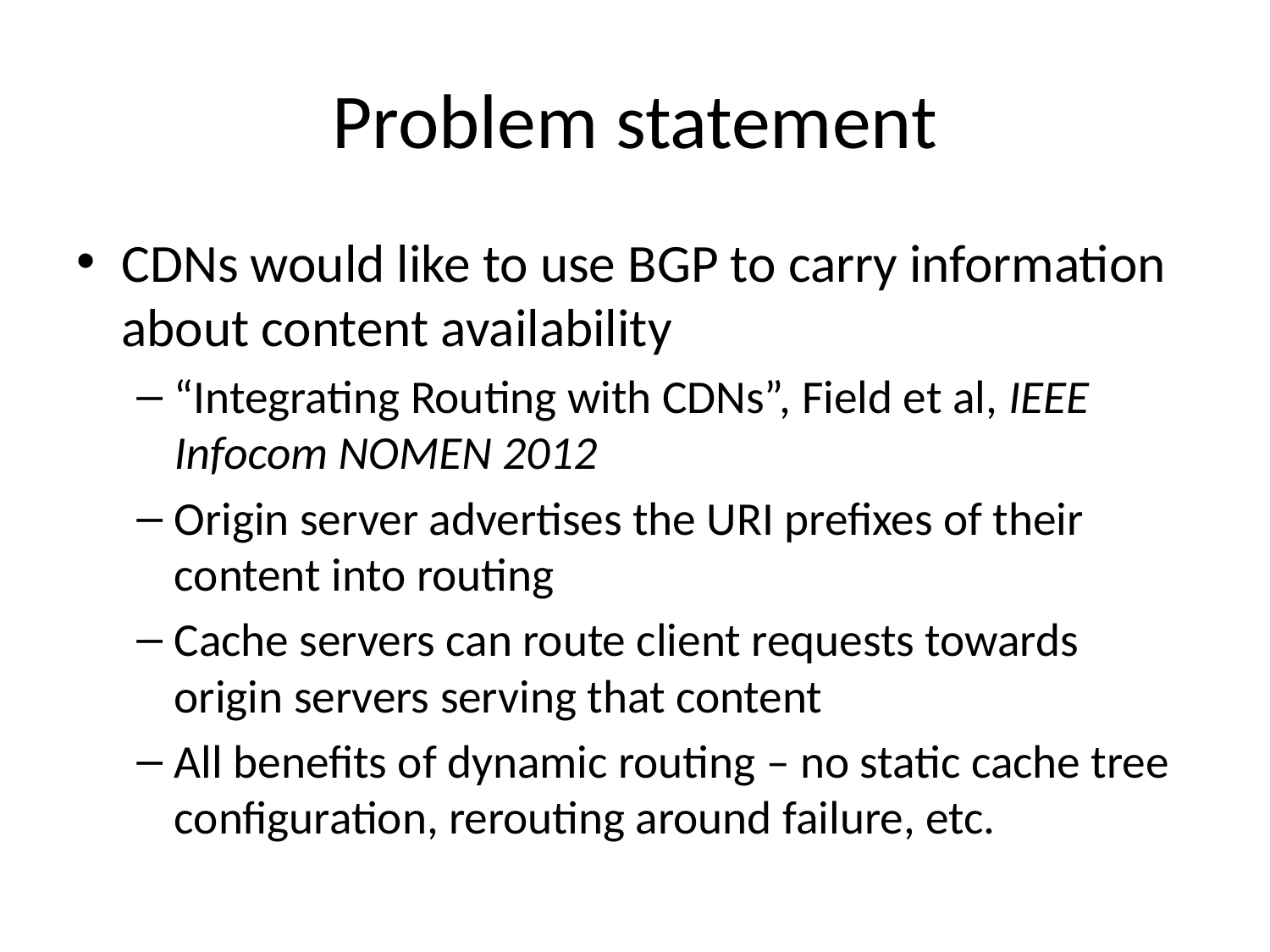

# Problem statement
CDNs would like to use BGP to carry information about content availability
“Integrating Routing with CDNs”, Field et al, IEEE Infocom NOMEN 2012
Origin server advertises the URI prefixes of their content into routing
Cache servers can route client requests towards origin servers serving that content
All benefits of dynamic routing – no static cache tree configuration, rerouting around failure, etc.